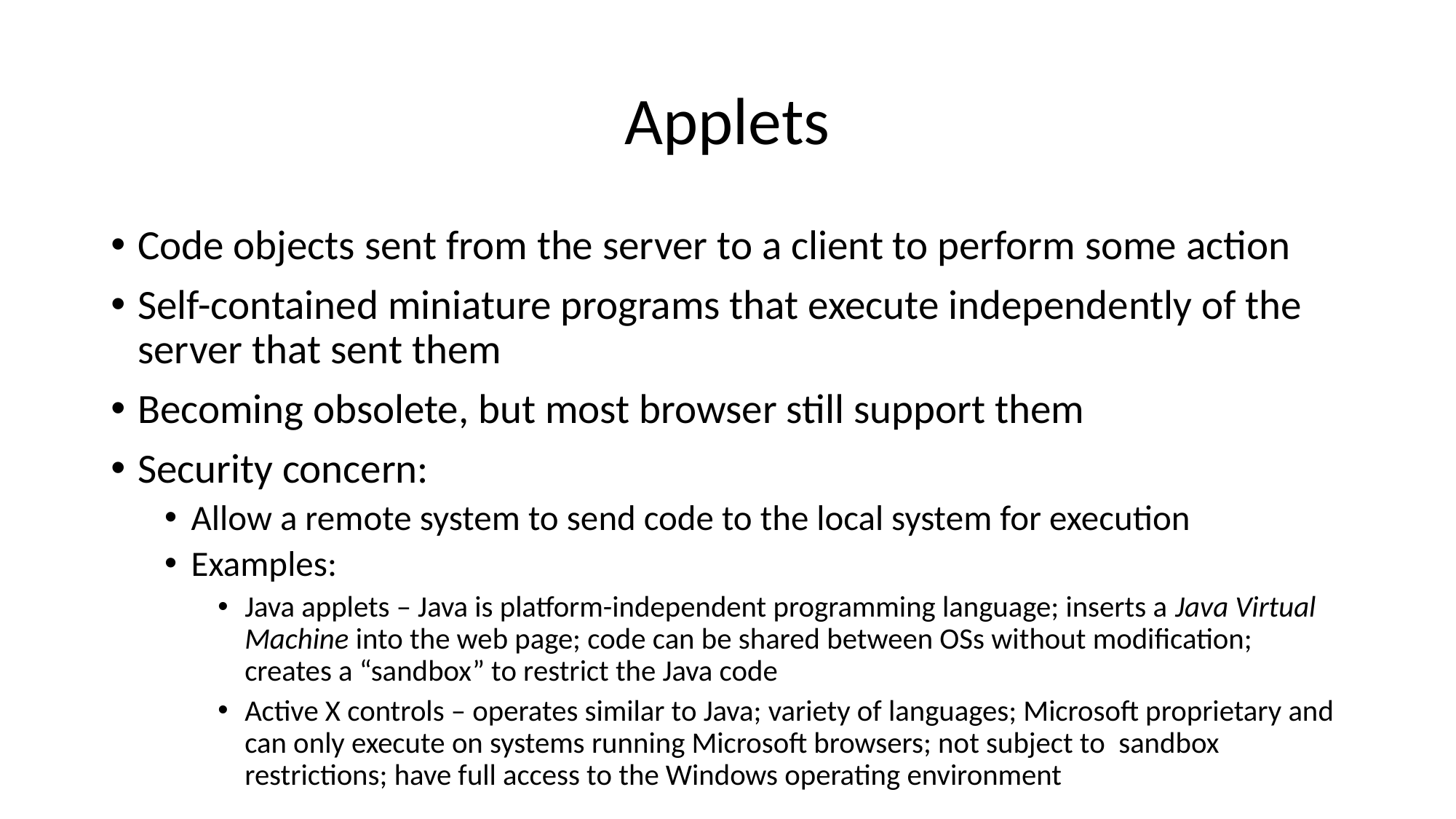

# Applets
Code objects sent from the server to a client to perform some action
Self-contained miniature programs that execute independently of the server that sent them
Becoming obsolete, but most browser still support them
Security concern:
Allow a remote system to send code to the local system for execution
Examples:
Java applets – Java is platform-independent programming language; inserts a Java Virtual Machine into the web page; code can be shared between OSs without modification; creates a “sandbox” to restrict the Java code
Active X controls – operates similar to Java; variety of languages; Microsoft proprietary and can only execute on systems running Microsoft browsers; not subject to  sandbox restrictions; have full access to the Windows operating environment